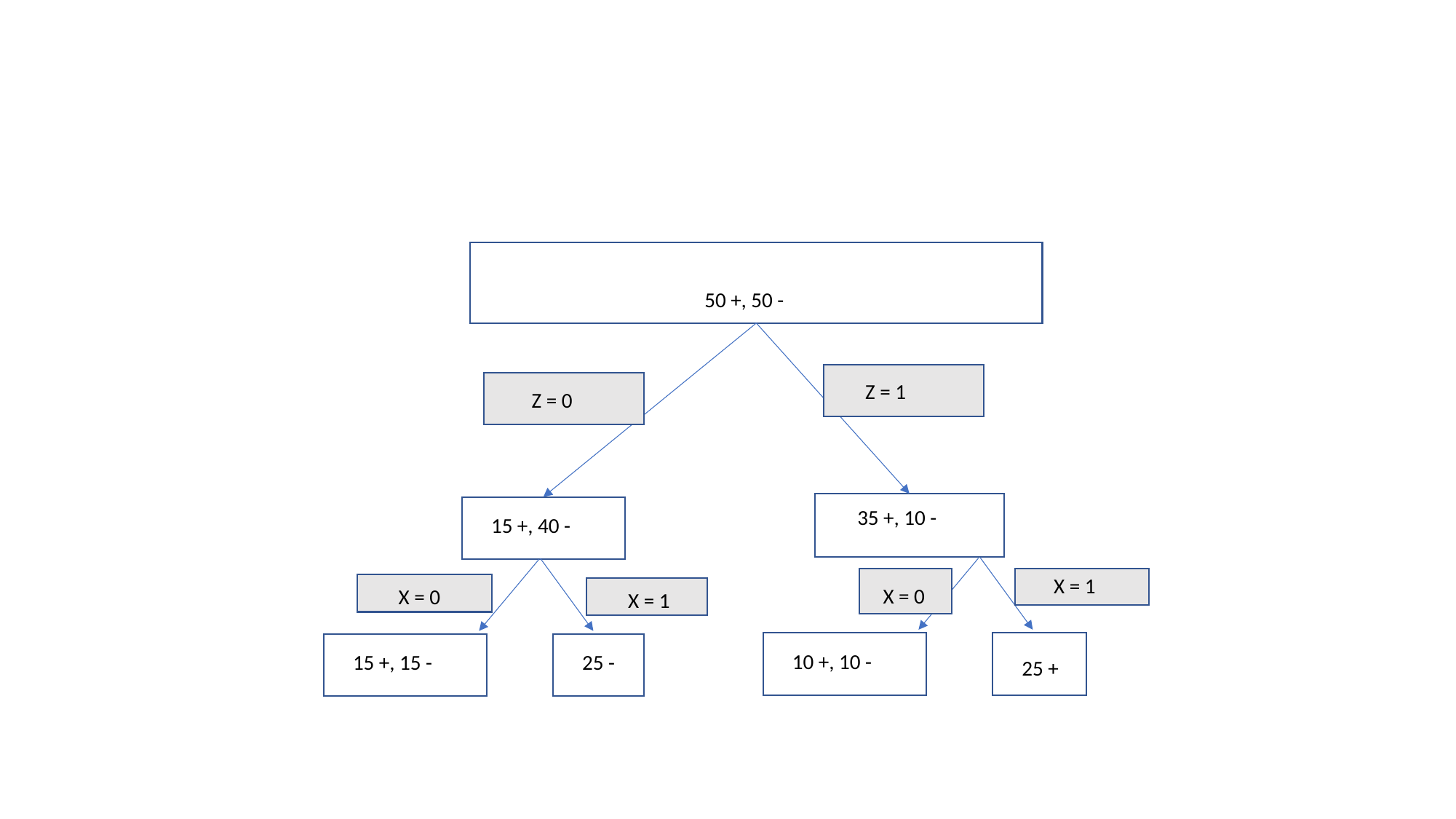

50 +, 50 -

Z = 1
Z = 0

35 +, 10 -
15 +, 40 -
X = 1

X = 0
X = 0

X = 1

10 +, 10 -
15 +, 15 -
25 -
25 +